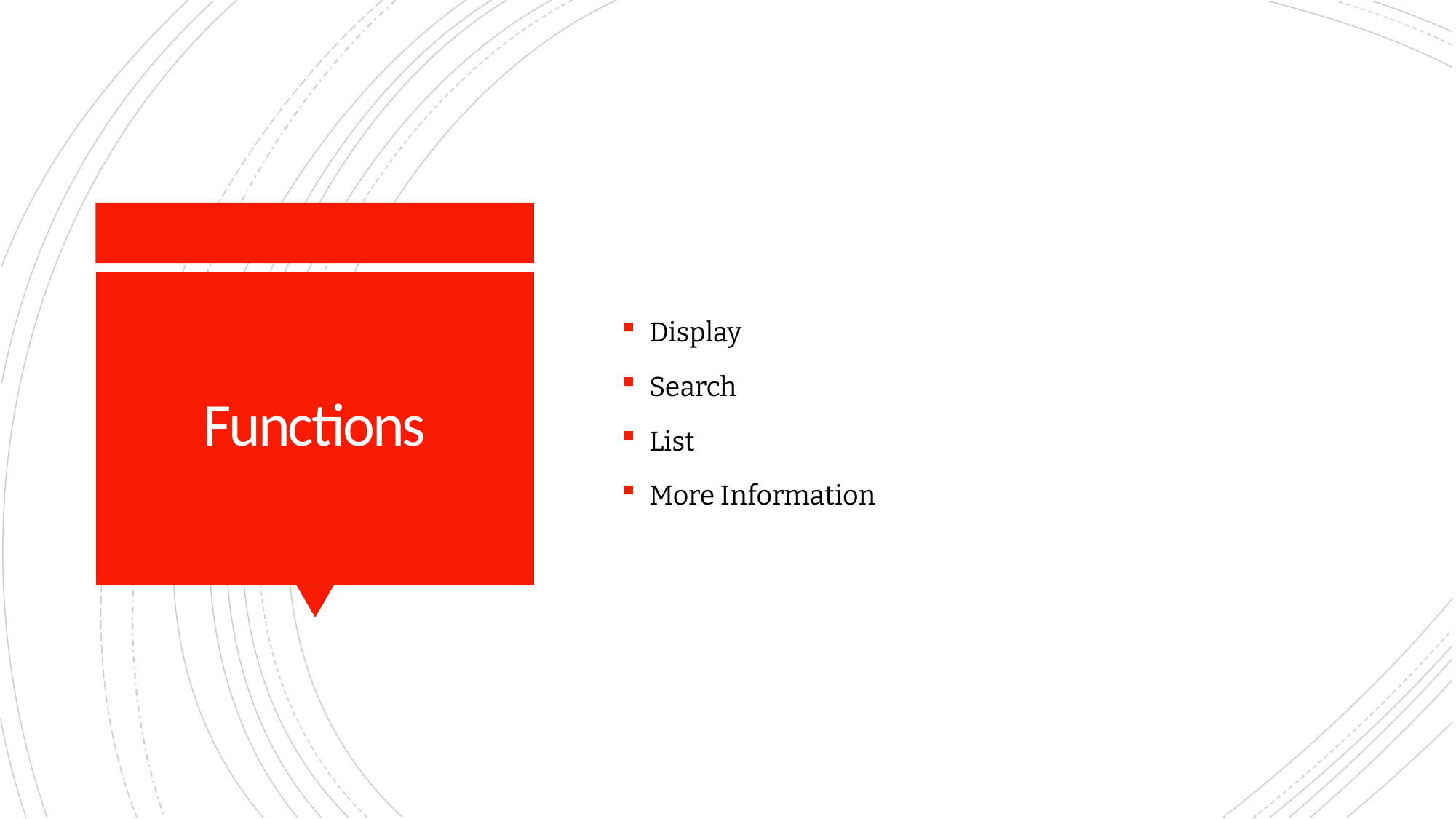

Display
Search
List
More Information
# Functions